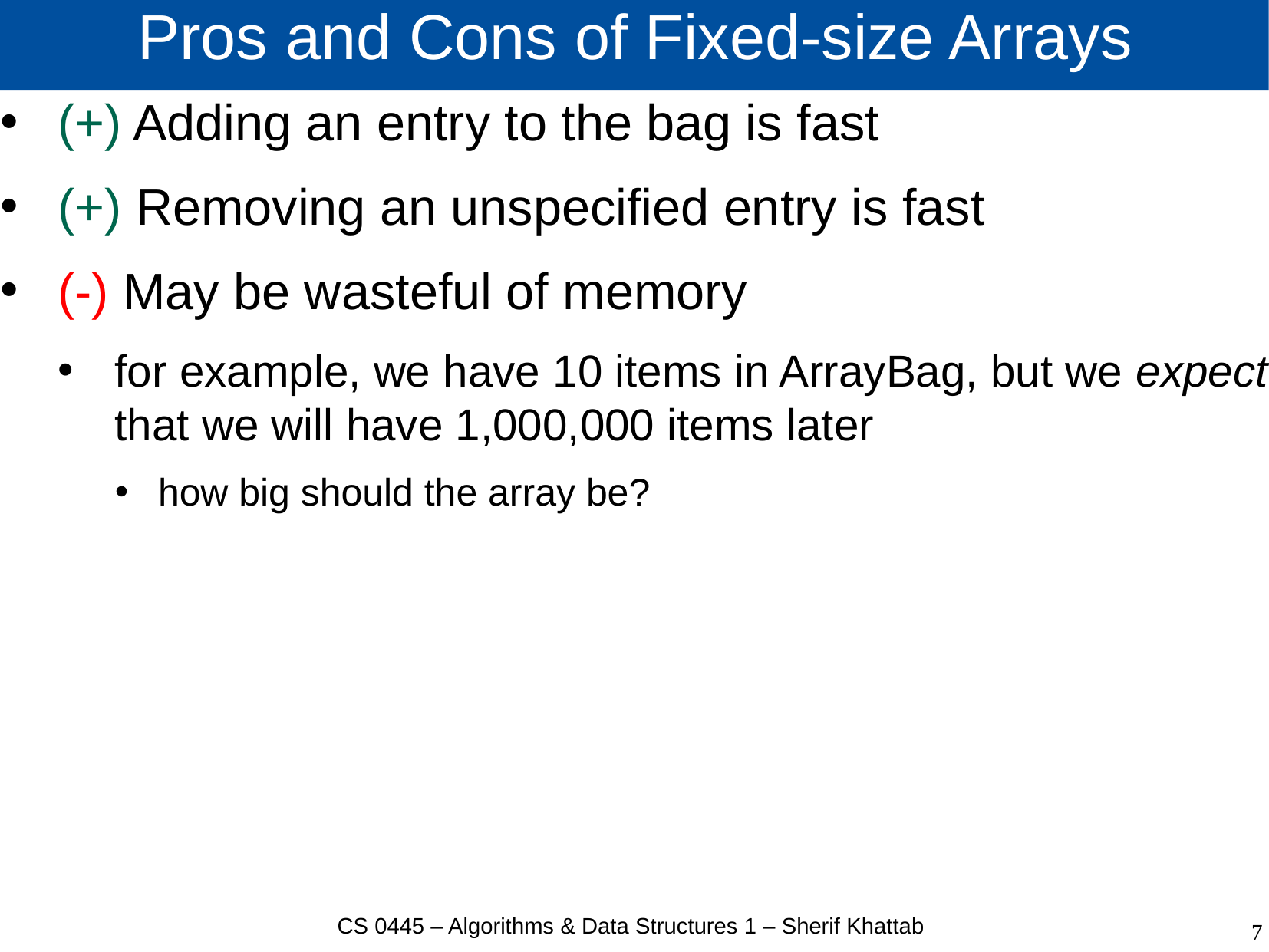

# Pros and Cons of Fixed-size Arrays
(+) Adding an entry to the bag is fast
(+) Removing an unspecified entry is fast
(-) May be wasteful of memory
for example, we have 10 items in ArrayBag, but we expect that we will have 1,000,000 items later
how big should the array be?

CS 0445 – Algorithms & Data Structures 1 – Sherif Khattab
7